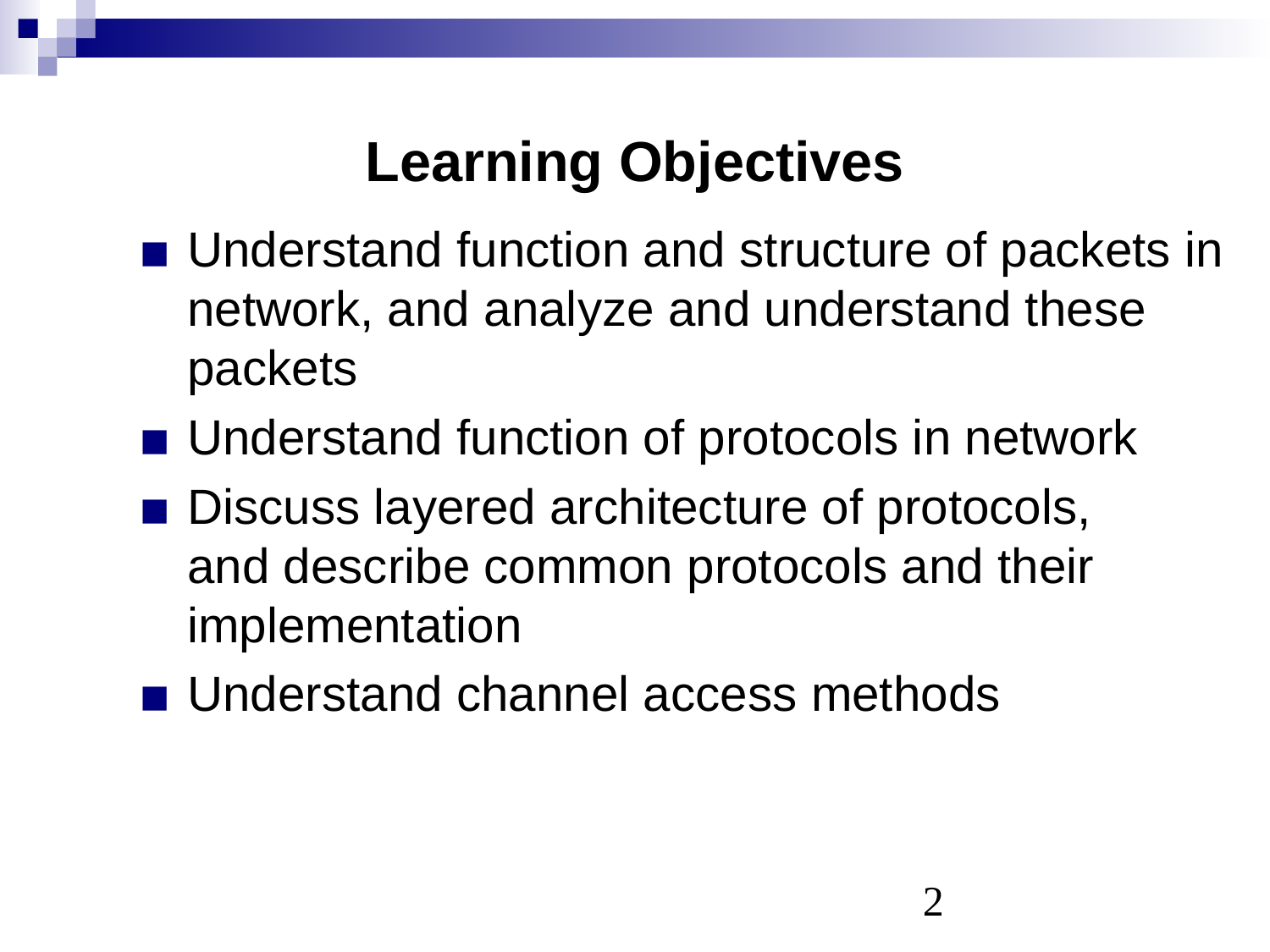

# Learning Objectives
Understand function and structure of packets in network, and analyze and understand these packets
Understand function of protocols in network
Discuss layered architecture of protocols,
and describe common protocols and their implementation
Understand channel access methods
2